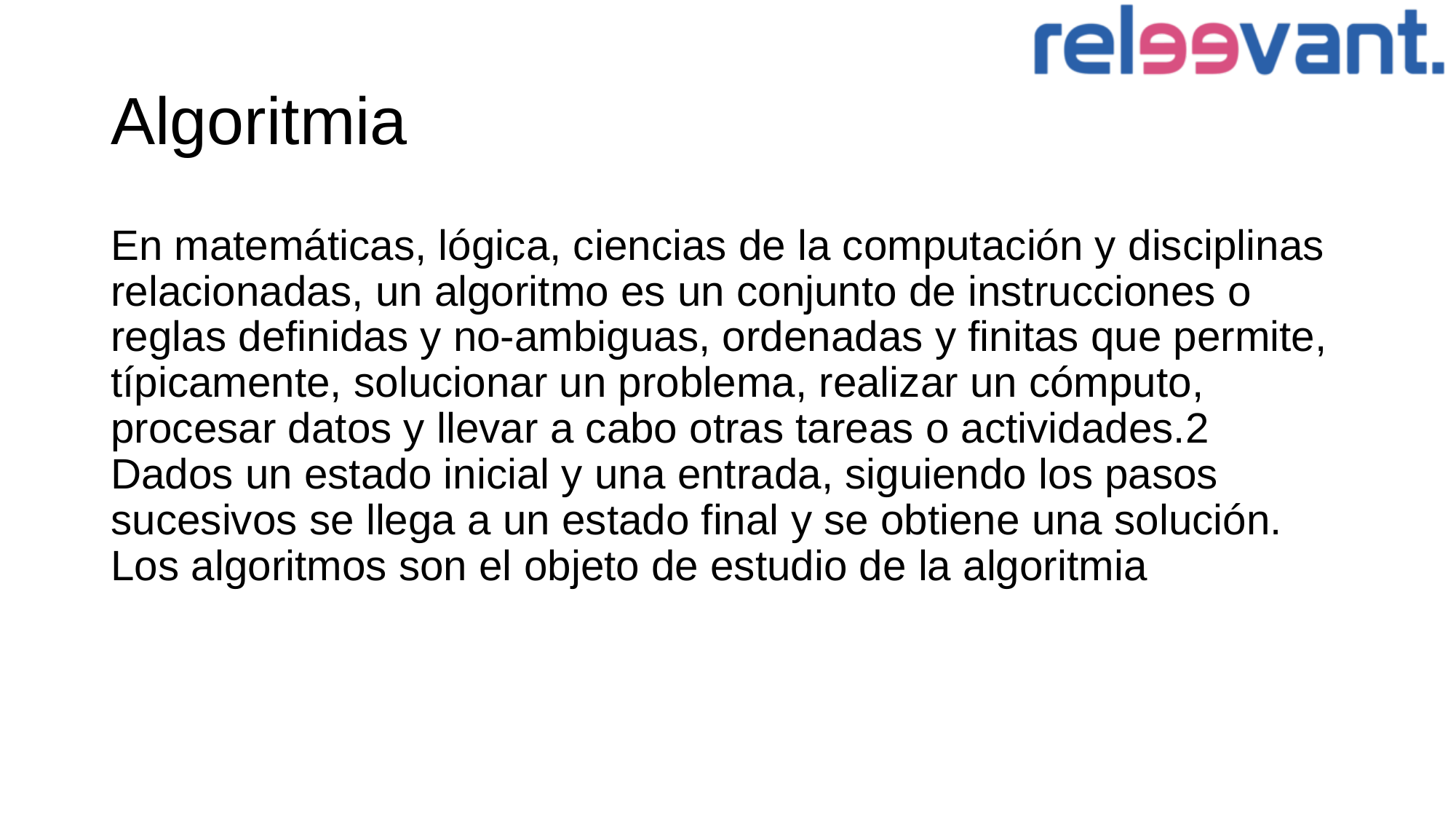

# Algoritmia
En matemáticas, lógica, ciencias de la computación y disciplinas relacionadas, un algoritmo es un conjunto de instrucciones o reglas definidas y no-ambiguas, ordenadas y finitas que permite, típicamente, solucionar un problema, realizar un cómputo, procesar datos y llevar a cabo otras tareas o actividades.2​ Dados un estado inicial y una entrada, siguiendo los pasos sucesivos se llega a un estado final y se obtiene una solución. Los algoritmos son el objeto de estudio de la algoritmia